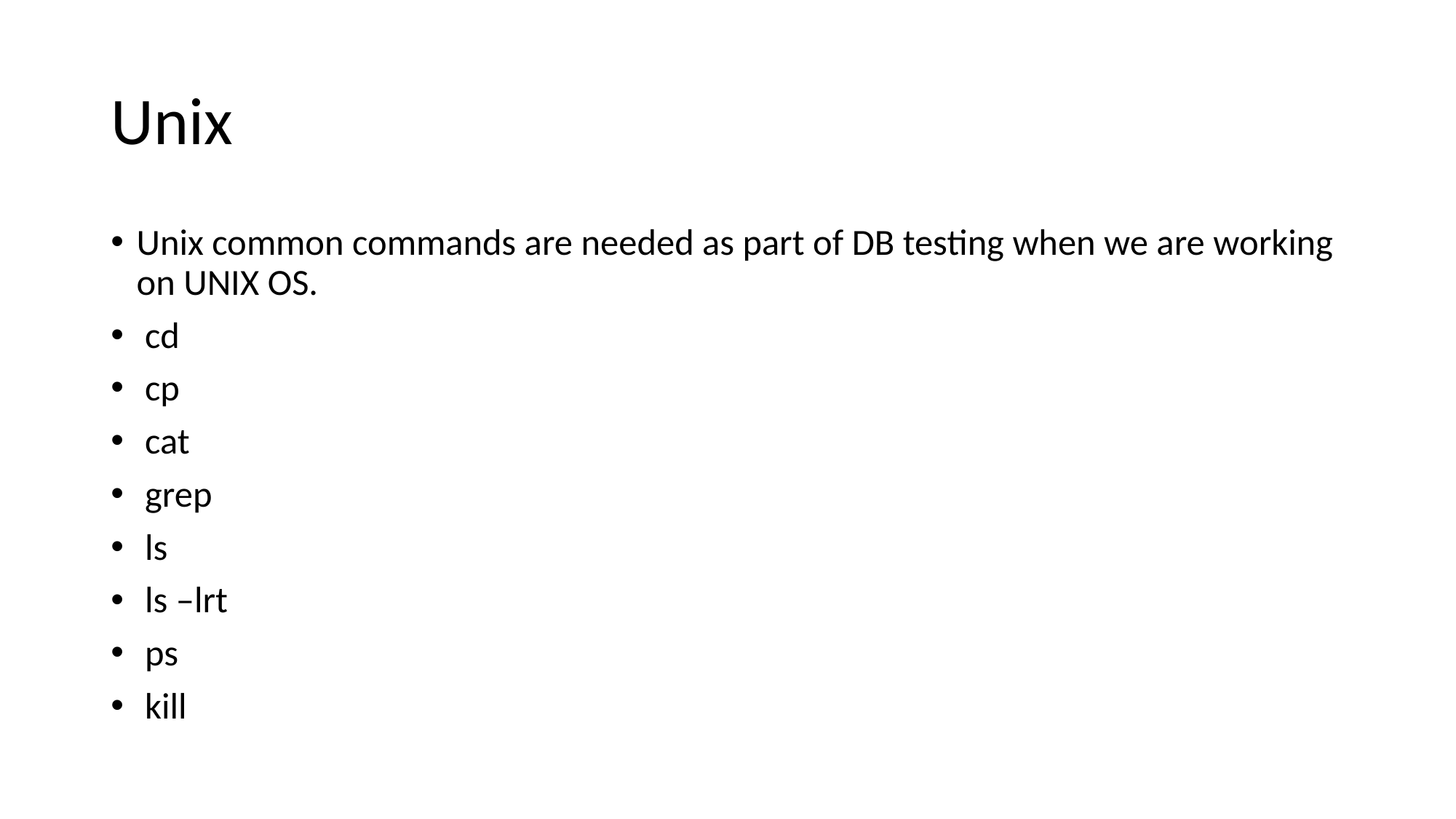

# Unix
Unix common commands are needed as part of DB testing when we are working on UNIX OS.
 cd
 cp
 cat
 grep
 ls
 ls –lrt
 ps
 kill